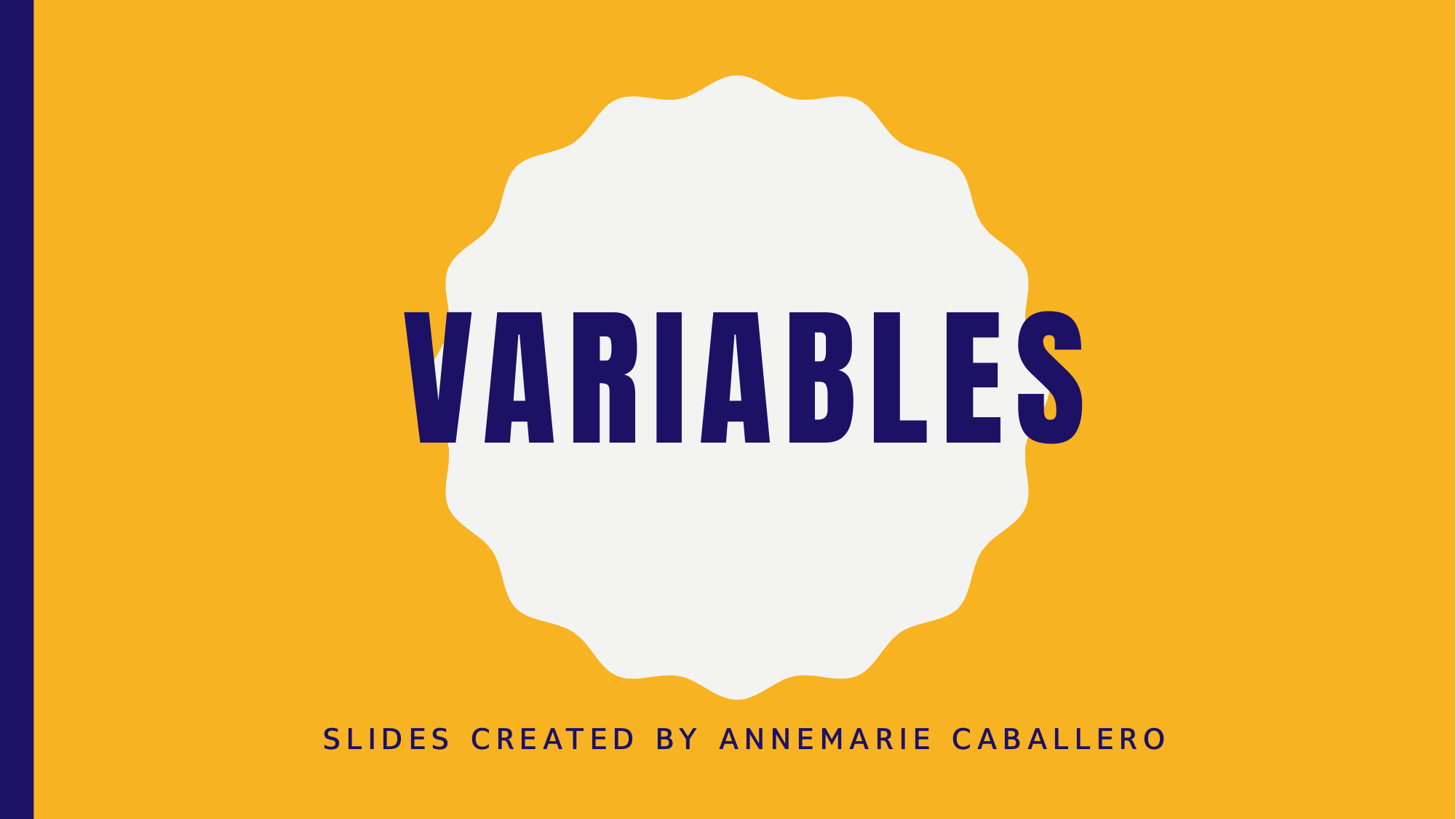

# Variables
Slides created by AnneMarie caballero